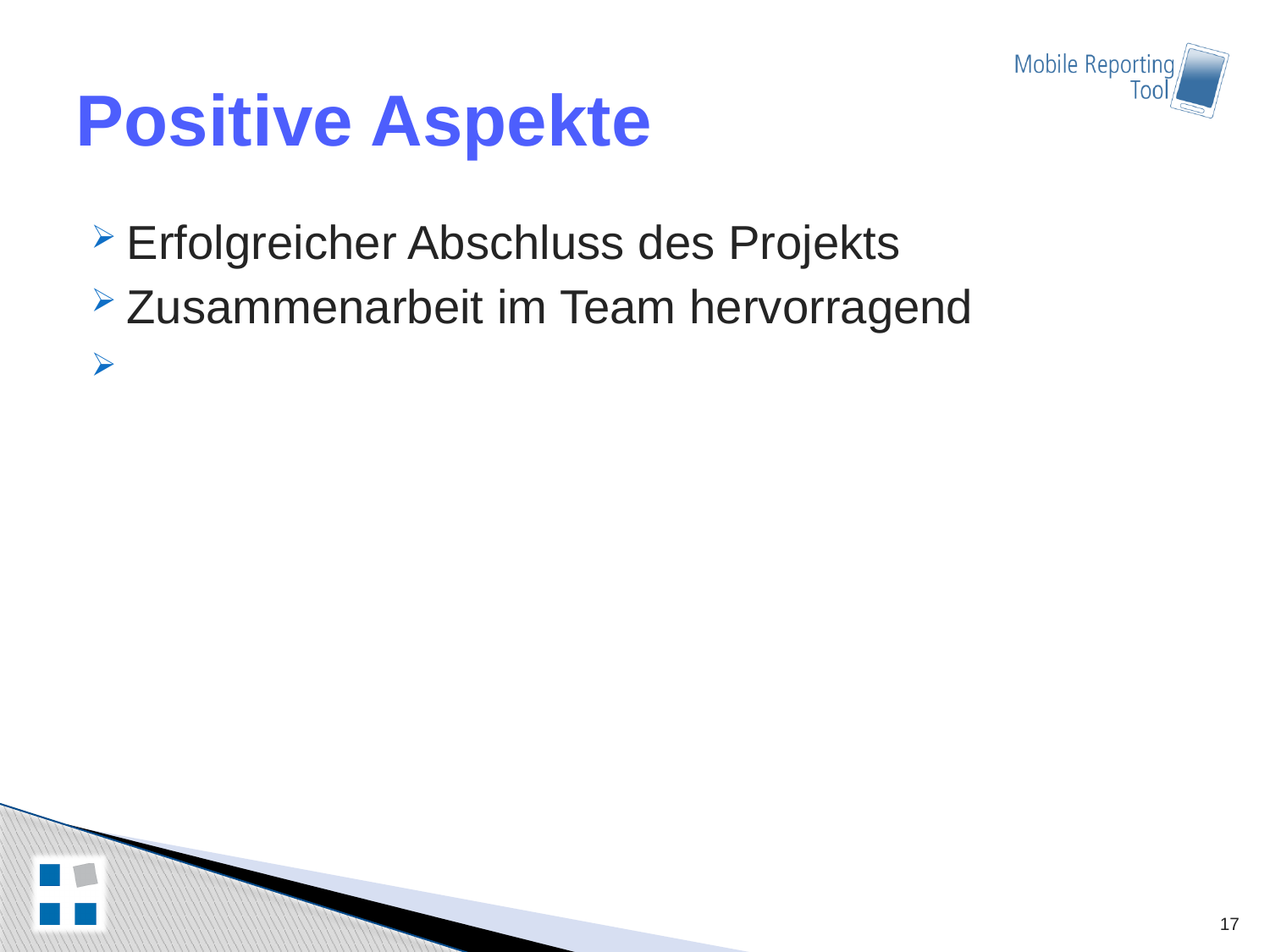

# Positive Aspekte
Erfolgreicher Abschluss des Projekts
Zusammenarbeit im Team hervorragend

17